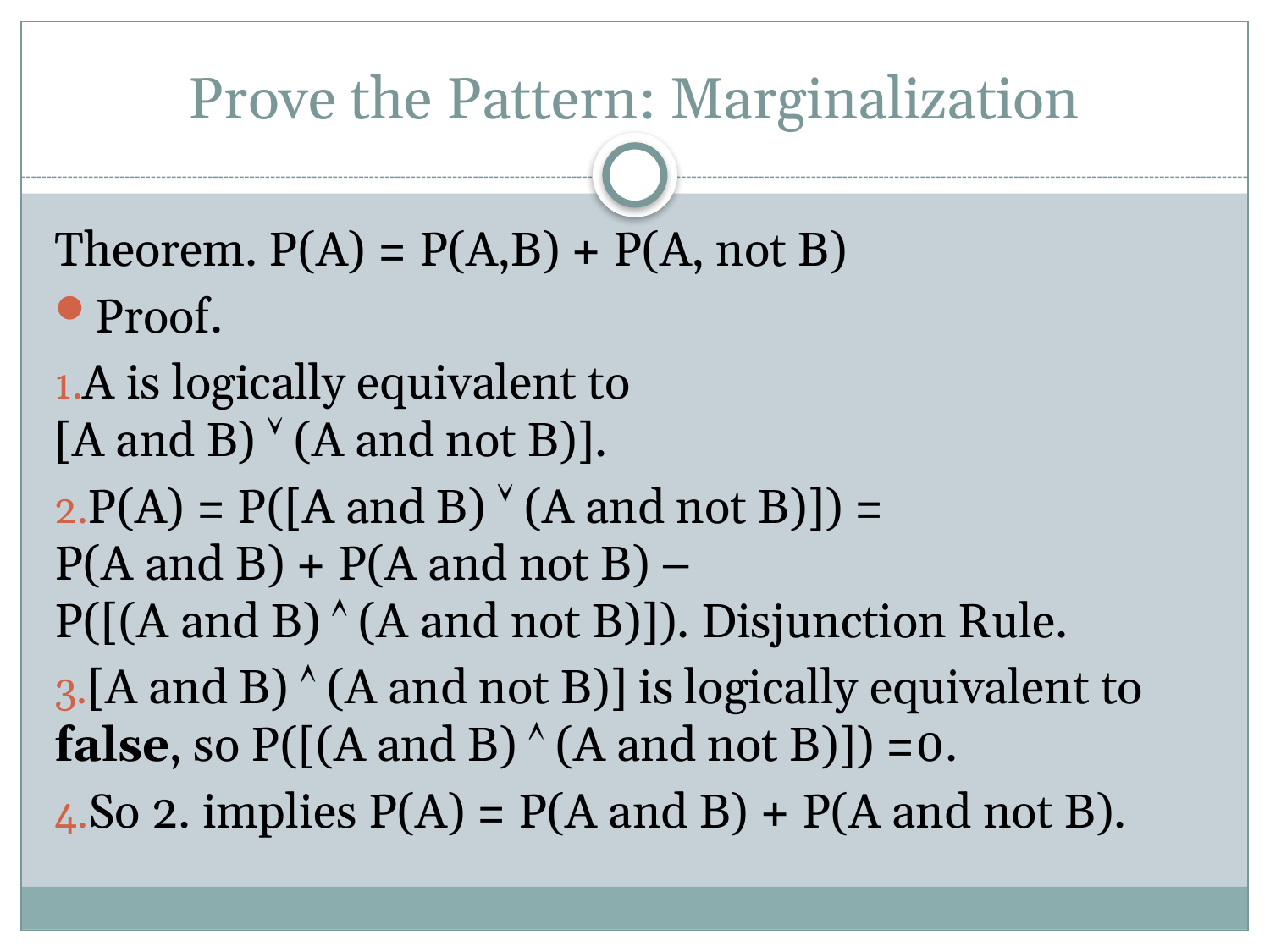

# Prove the Pattern: Marginalization
Theorem. P(A) = P(A,B) + P(A, not B)
Proof.
A is logically equivalent to
[A and B) ∨ (A and not B)].
P(A) = P([A and B) ∨ (A and not B)]) =
P(A and B) + P(A and not B) –
P([(A and B) ∧ (A and not B)]). Disjunction Rule.
[A and B) ∧ (A and not B)] is logically equivalent to false, so P([(A and B) ∧ (A and not B)]) =0.
So 2. implies P(A) = P(A and B) + P(A and not B).